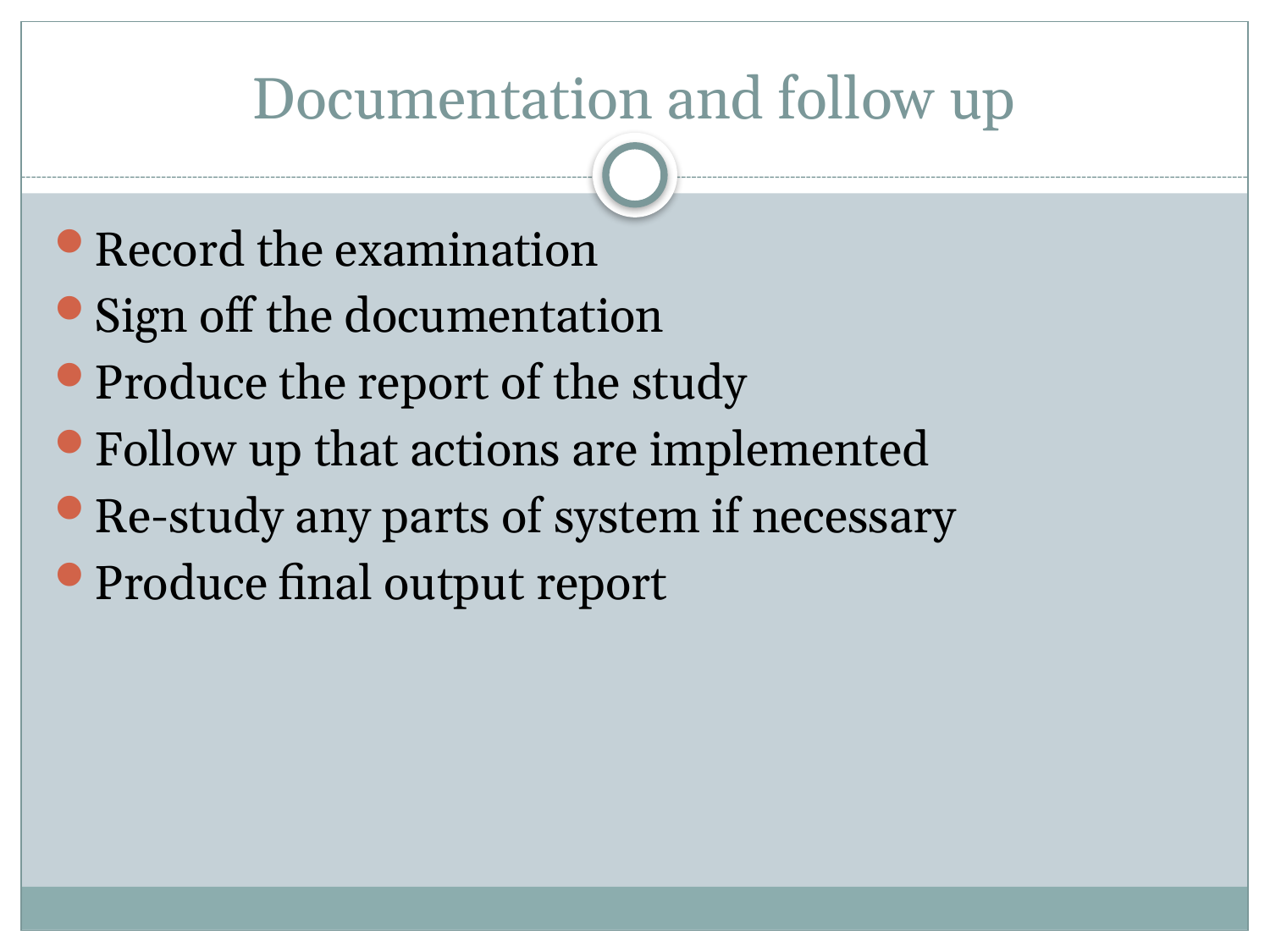

# Documentation and follow up
Record the examination
Sign off the documentation
Produce the report of the study
Follow up that actions are implemented
Re-study any parts of system if necessary
Produce final output report